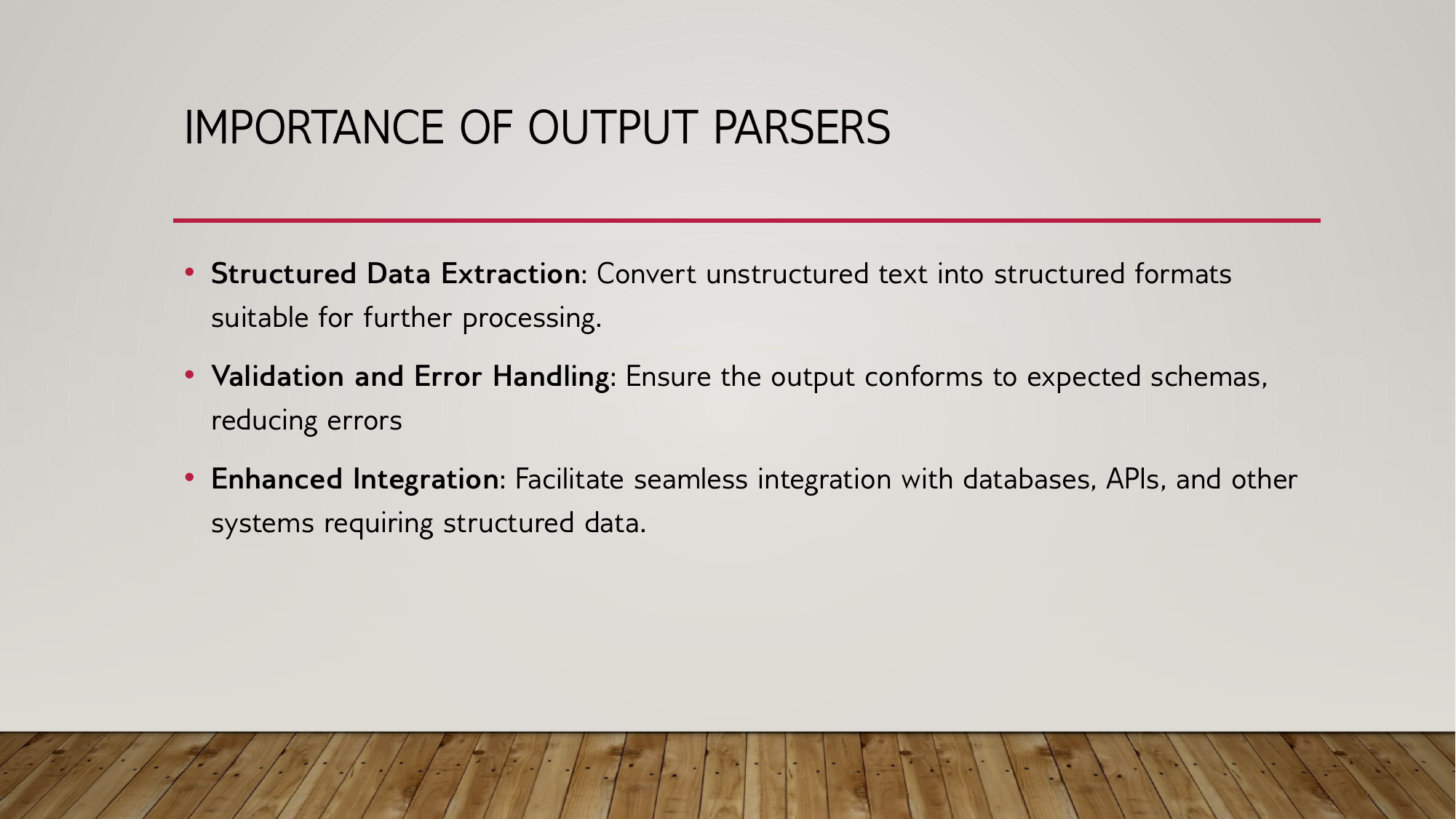

# Importance of Output Parsers
Structured Data Extraction: Convert unstructured text into structured formats suitable for further processing.
Validation and Error Handling: Ensure the output conforms to expected schemas, reducing errors
Enhanced Integration: Facilitate seamless integration with databases, APIs, and other systems requiring structured data.